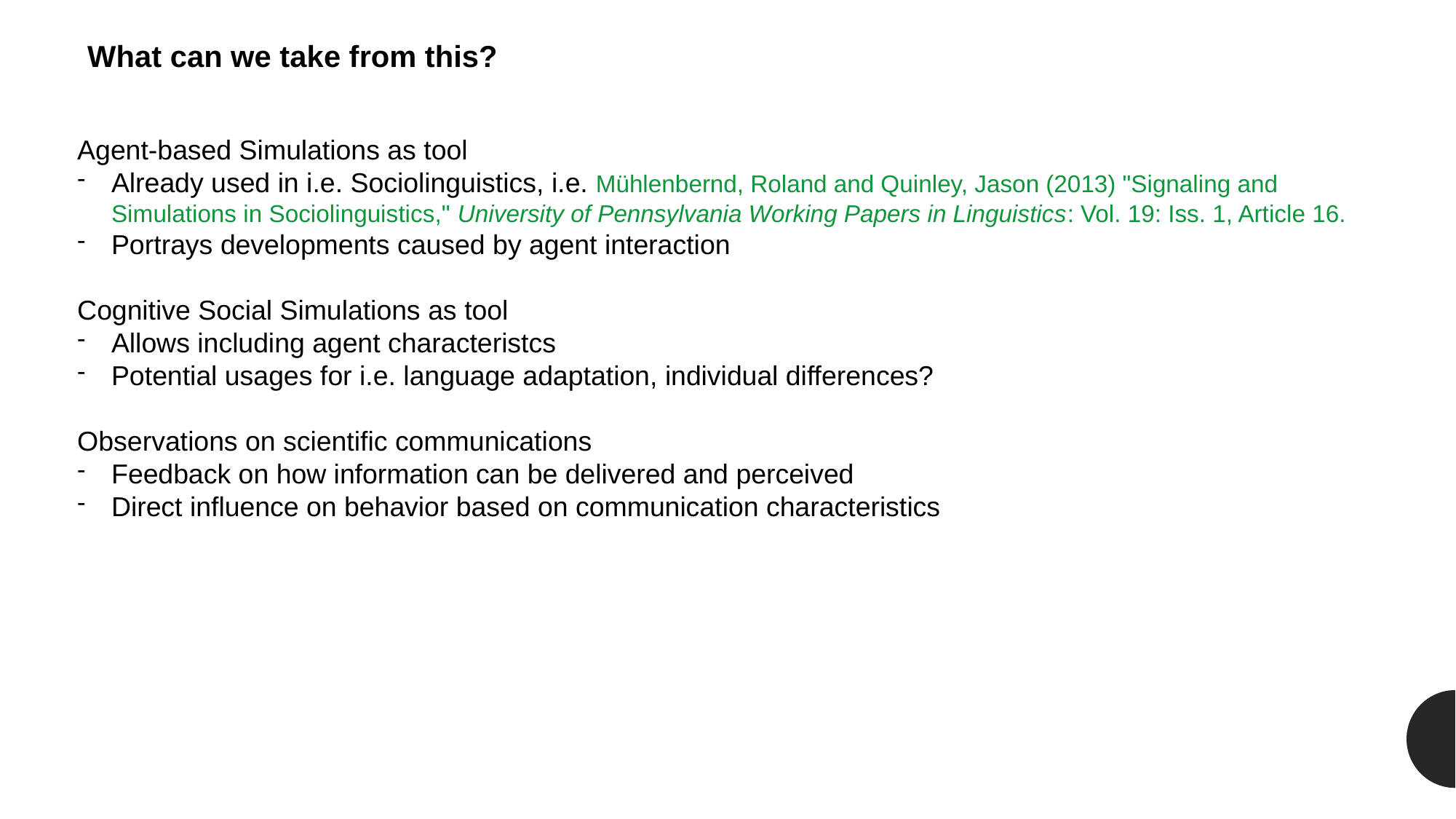

What can we take from this?
Agent-based Simulations as tool
Already used in i.e. Sociolinguistics, i.e. Mühlenbernd, Roland and Quinley, Jason (2013) "Signaling and Simulations in Sociolinguistics," University of Pennsylvania Working Papers in Linguistics: Vol. 19: Iss. 1, Article 16.
Portrays developments caused by agent interaction

Cognitive Social Simulations as tool
Allows including agent characteristcs
Potential usages for i.e. language adaptation, individual differences?

Observations on scientific communications
Feedback on how information can be delivered and perceived
Direct influence on behavior based on communication characteristics